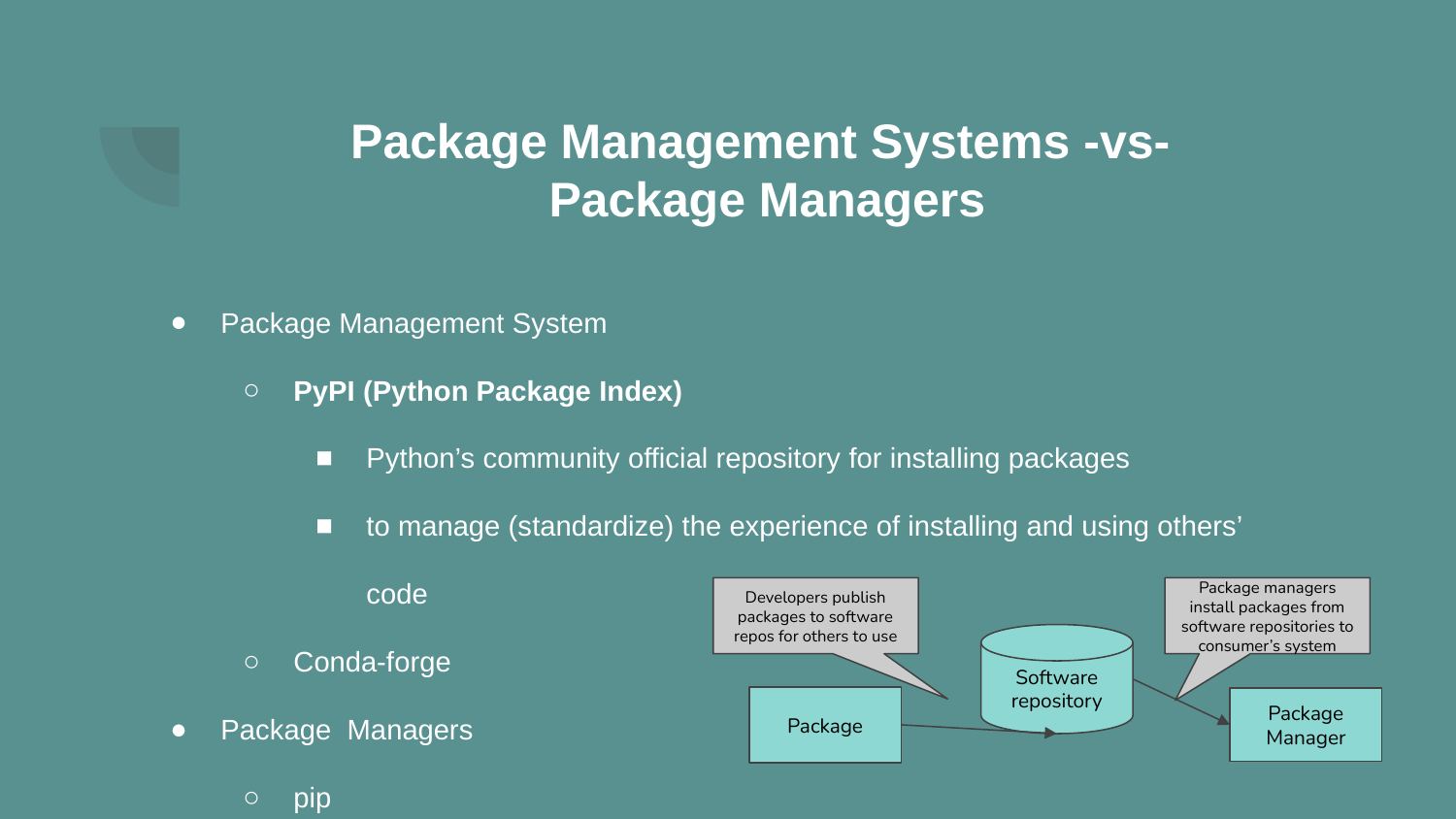

# Package Management Systems -vs-
Package Managers
Package Management System
PyPI (Python Package Index)
Python’s community official repository for installing packages
to manage (standardize) the experience of installing and using others’ code
Conda-forge
Package  Managers
pip
conda
Developers publish packages to software repos for others to use
Package managers install packages from software repositories to consumer’s system
Software repository
Package
Package Manager